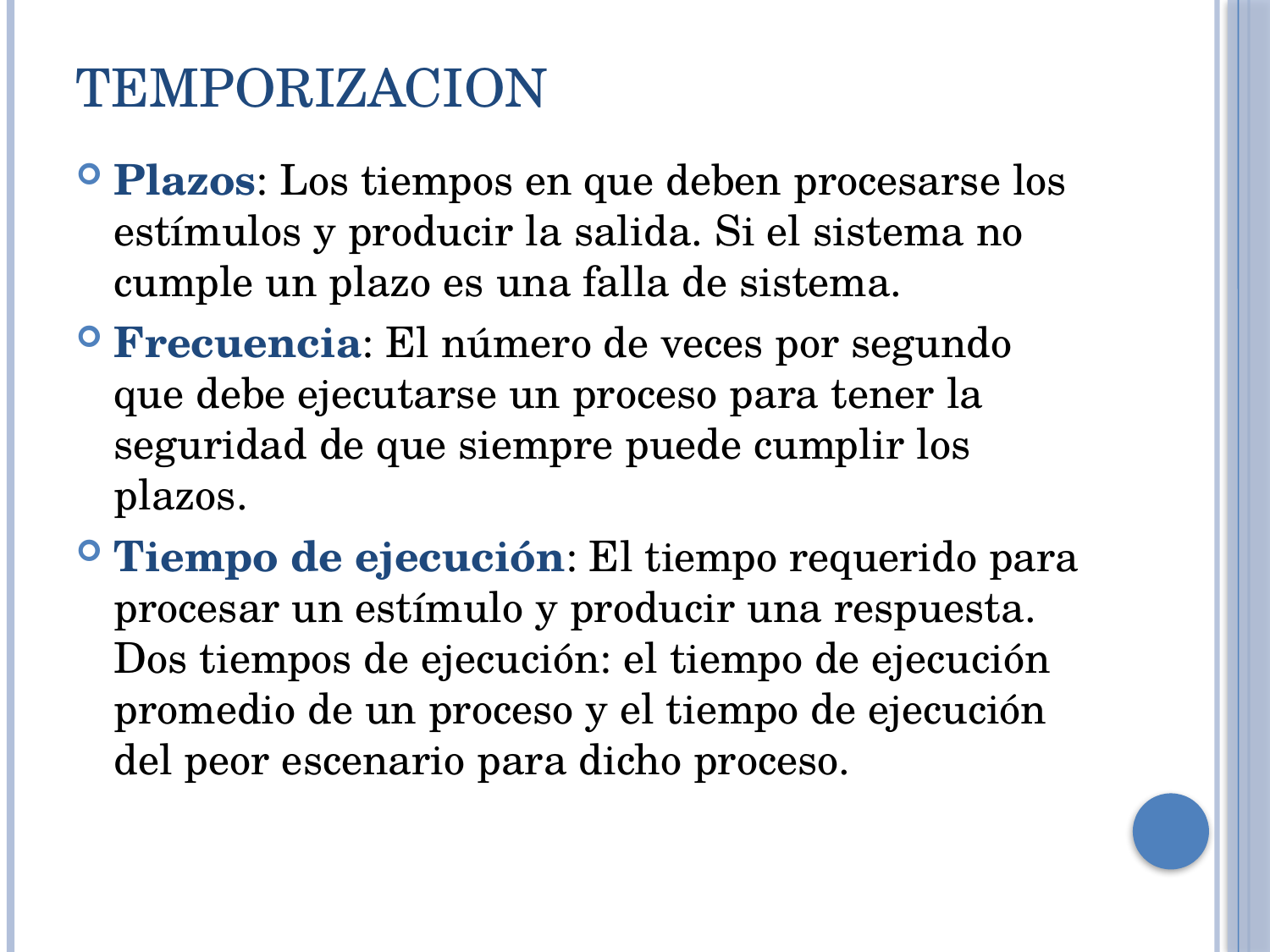

# Temporizacion
Plazos: Los tiempos en que deben procesarse los estímulos y producir la salida. Si el sistema no cumple un plazo es una falla de sistema.
Frecuencia: El número de veces por segundo que debe ejecutarse un proceso para tener la seguridad de que siempre puede cumplir los plazos.
Tiempo de ejecución: El tiempo requerido para procesar un estímulo y producir una respuesta. Dos tiempos de ejecución: el tiempo de ejecución promedio de un proceso y el tiempo de ejecución del peor escenario para dicho proceso.